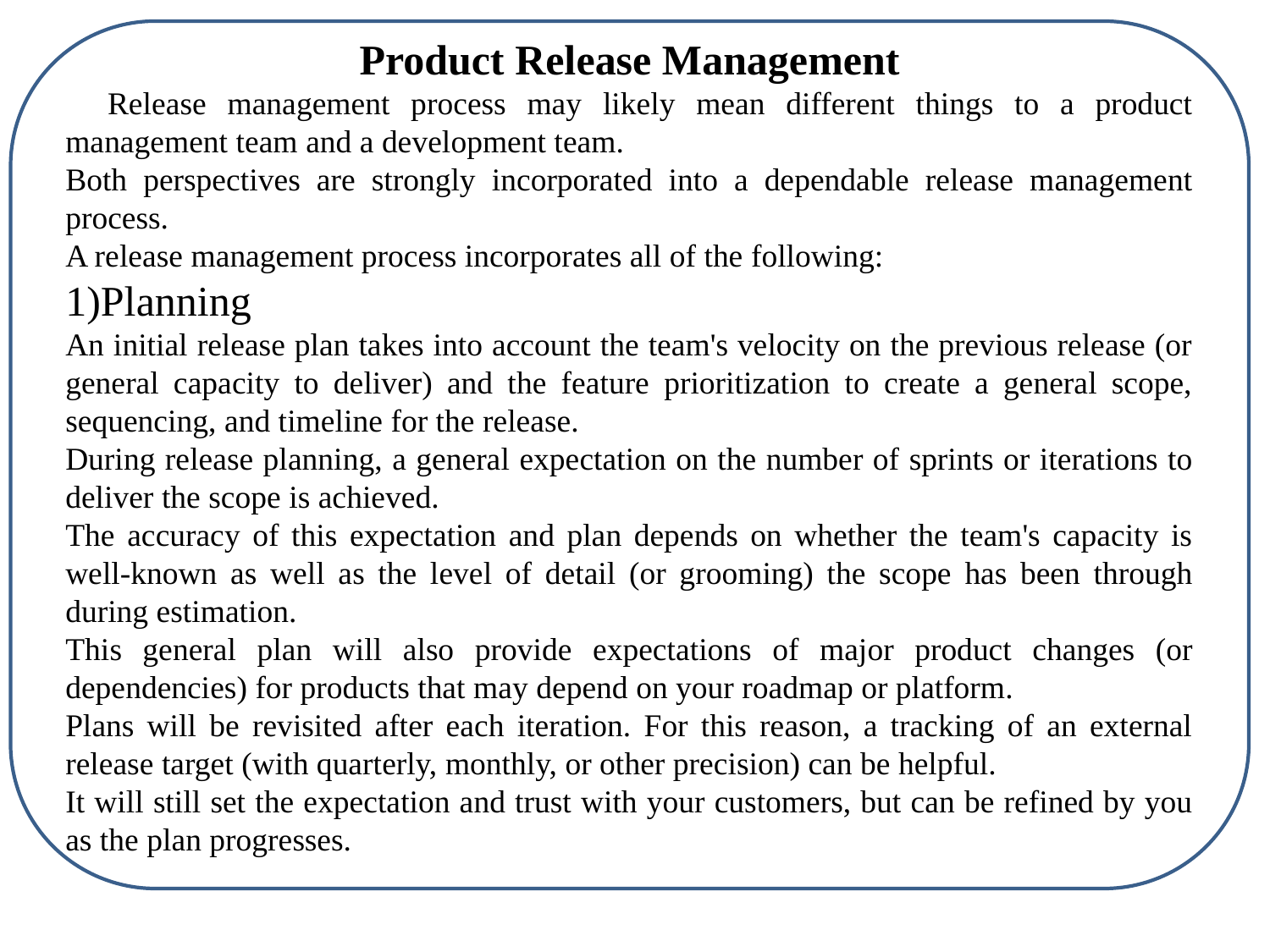

Product Release Management
A Release management process may likely mean different things to a product management team and a development team.
Both perspectives are strongly incorporated into a dependable release management process.
A release management process incorporates all of the following:
1)Planning
An initial release plan takes into account the team's velocity on the previous release (or general capacity to deliver) and the feature prioritization to create a general scope, sequencing, and timeline for the release.
During release planning, a general expectation on the number of sprints or iterations to deliver the scope is achieved.
The accuracy of this expectation and plan depends on whether the team's capacity is well-known as well as the level of detail (or grooming) the scope has been through during estimation.
This general plan will also provide expectations of major product changes (or dependencies) for products that may depend on your roadmap or platform.
Plans will be revisited after each iteration. For this reason, a tracking of an external release target (with quarterly, monthly, or other precision) can be helpful.
It will still set the expectation and trust with your customers, but can be refined by you as the plan progresses.